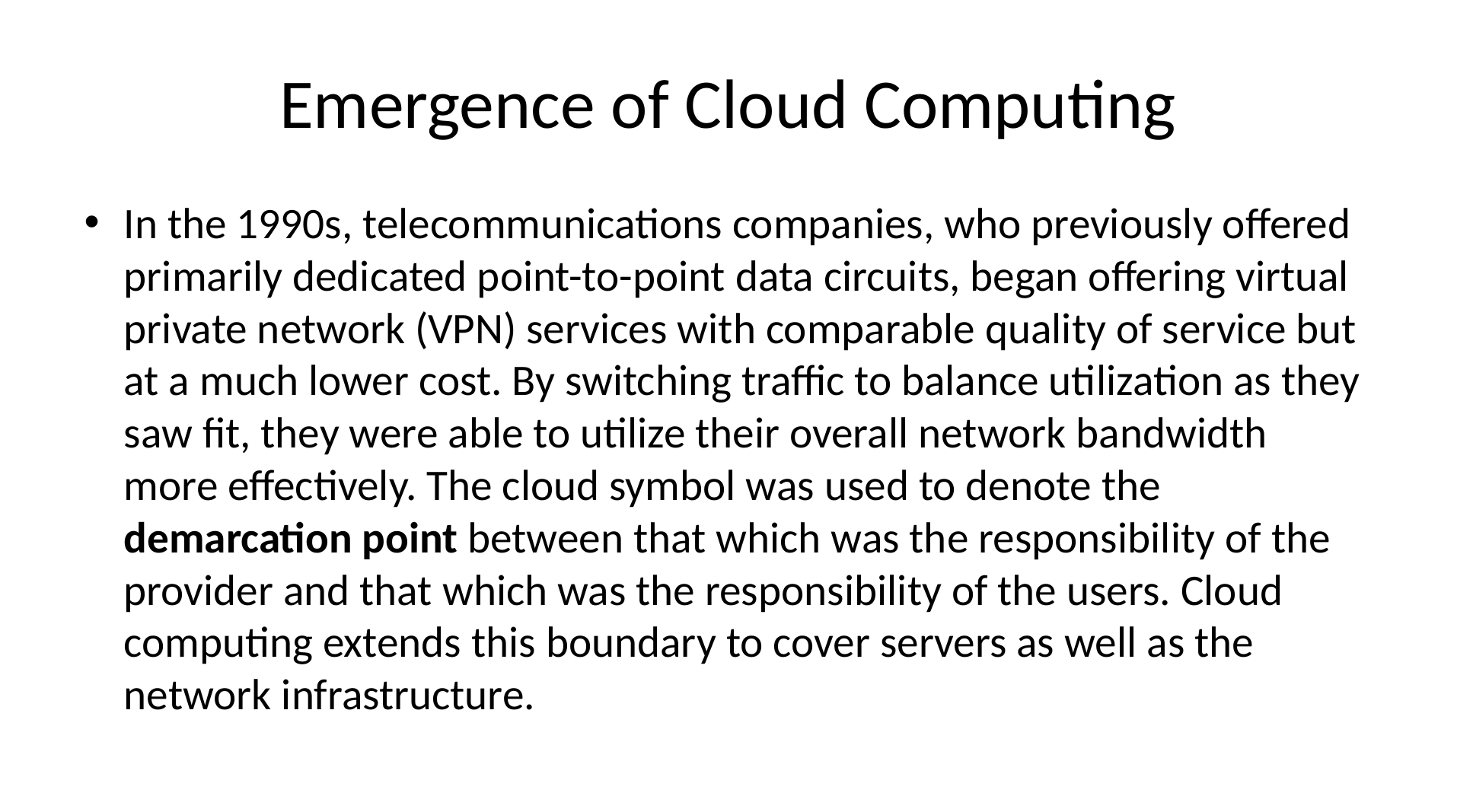

# Emergence of Cloud Computing
In the 1990s, telecommunications companies, who previously offered primarily dedicated point-to-point data circuits, began offering virtual private network (VPN) services with comparable quality of service but at a much lower cost. By switching traffic to balance utilization as they saw fit, they were able to utilize their overall network bandwidth more effectively. The cloud symbol was used to denote the demarcation point between that which was the responsibility of the provider and that which was the responsibility of the users. Cloud computing extends this boundary to cover servers as well as the network infrastructure.